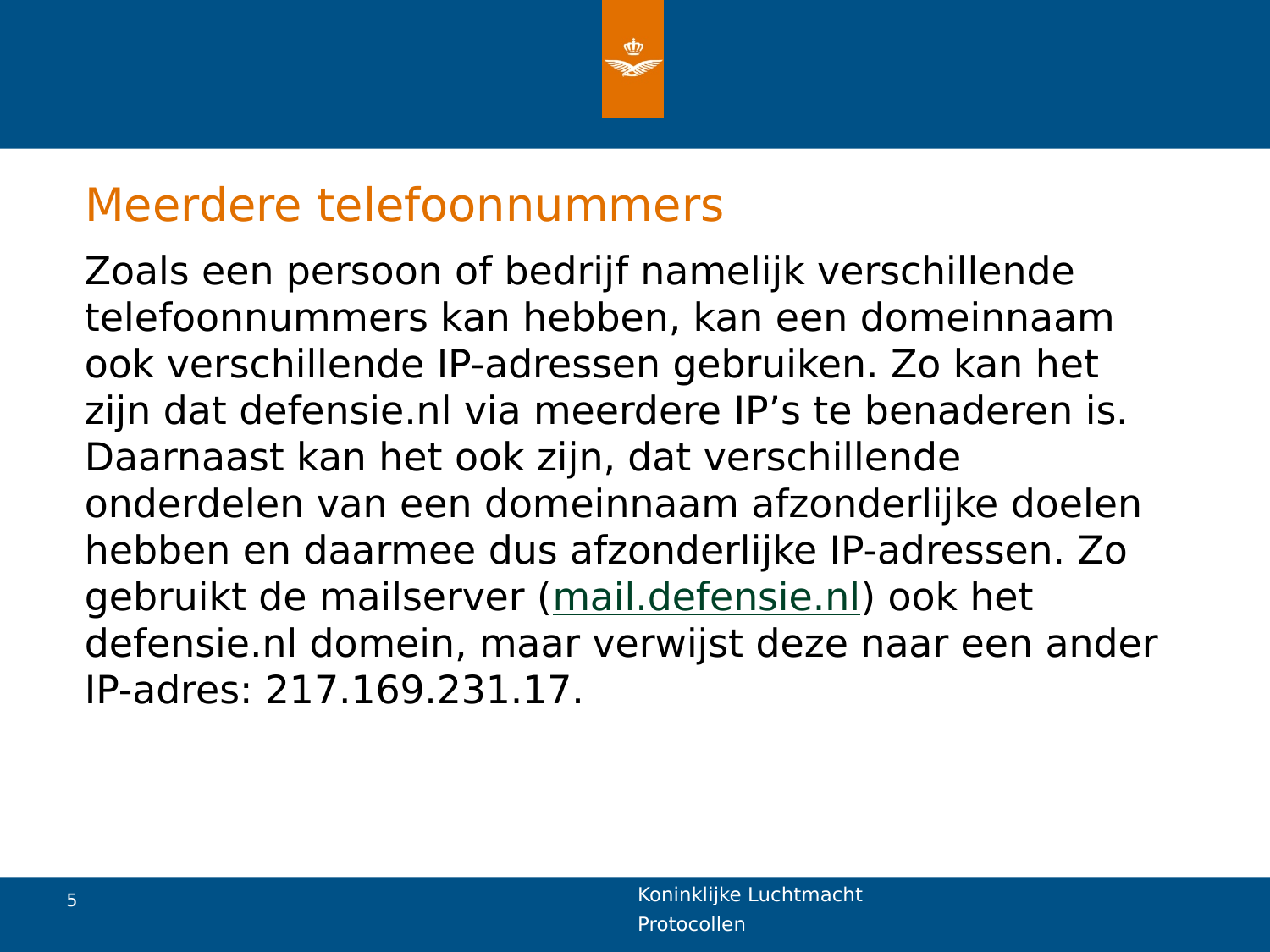

# Meerdere telefoonnummers
Zoals een persoon of bedrijf namelijk verschillende telefoonnummers kan hebben, kan een domeinnaam ook verschillende IP-adressen gebruiken. Zo kan het zijn dat defensie.nl via meerdere IP’s te benaderen is. Daarnaast kan het ook zijn, dat verschillende onderdelen van een domeinnaam afzonderlijke doelen hebben en daarmee dus afzonderlijke IP-adressen. Zo gebruikt de mailserver (mail.defensie.nl) ook het defensie.nl domein, maar verwijst deze naar een ander IP-adres: 217.169.231.17.